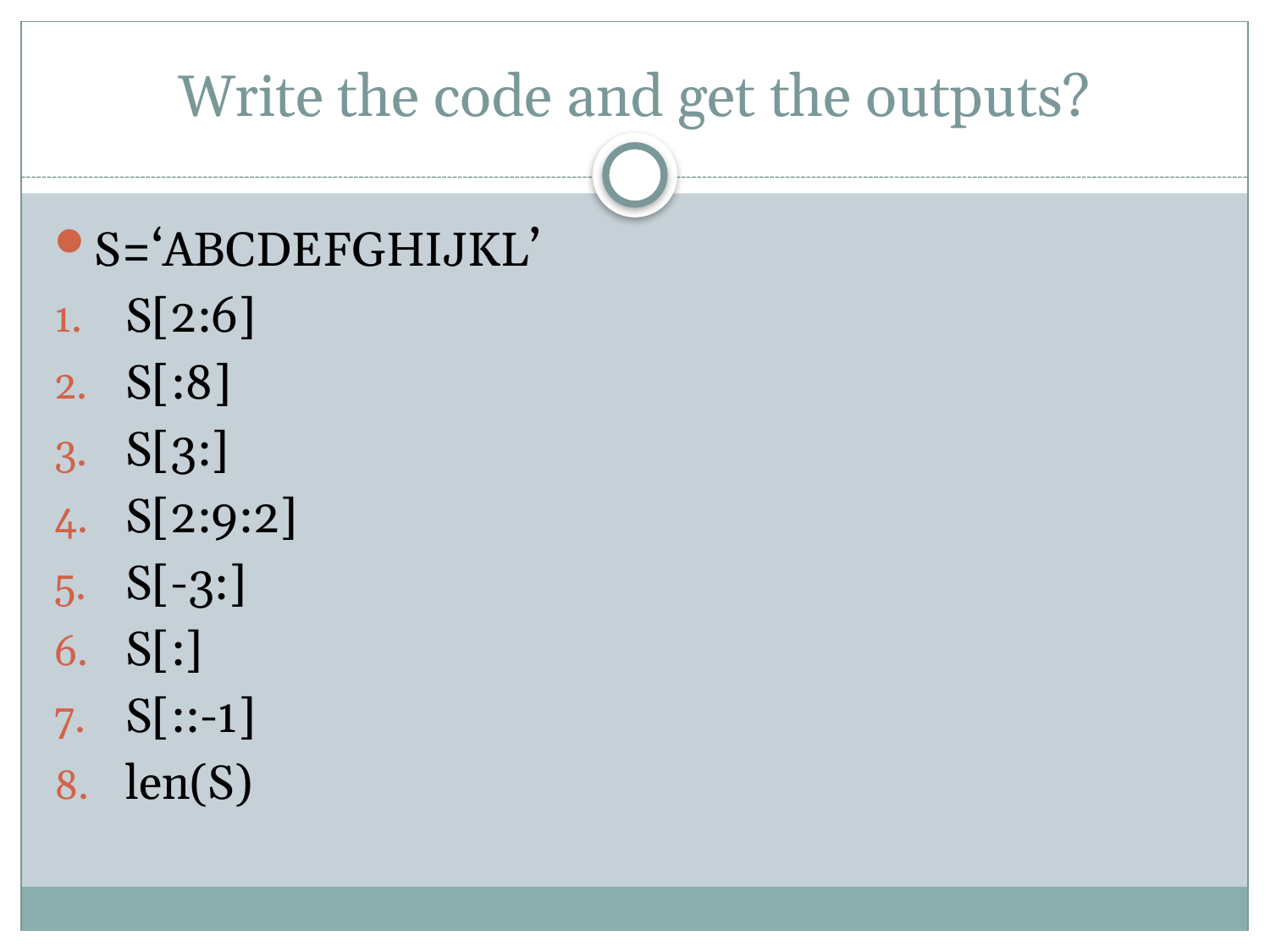

# Write the code and get the outputs?
S=‘ABCDEFGHIJKL’
S[2:6]
S[:8]
S[3:]
S[2:9:2]
S[-3:]
S[:]
S[::-1]
len(S)